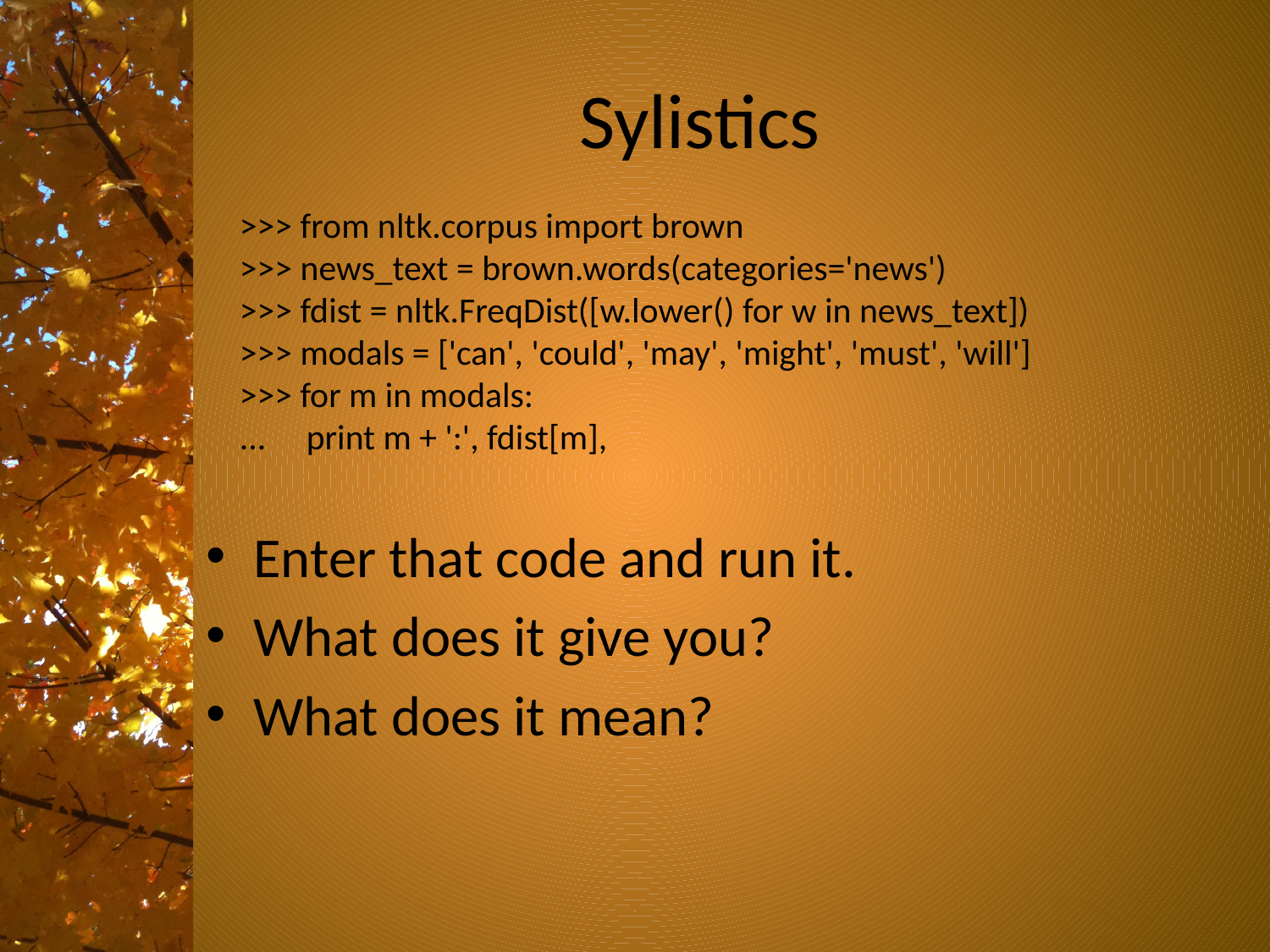

# Sylistics
>>> from nltk.corpus import brown
>>> news_text = brown.words(categories='news')
>>> fdist = nltk.FreqDist([w.lower() for w in news_text])
>>> modals = ['can', 'could', 'may', 'might', 'must', 'will']
>>> for m in modals:
...     print m + ':', fdist[m],
Enter that code and run it.
What does it give you?
What does it mean?